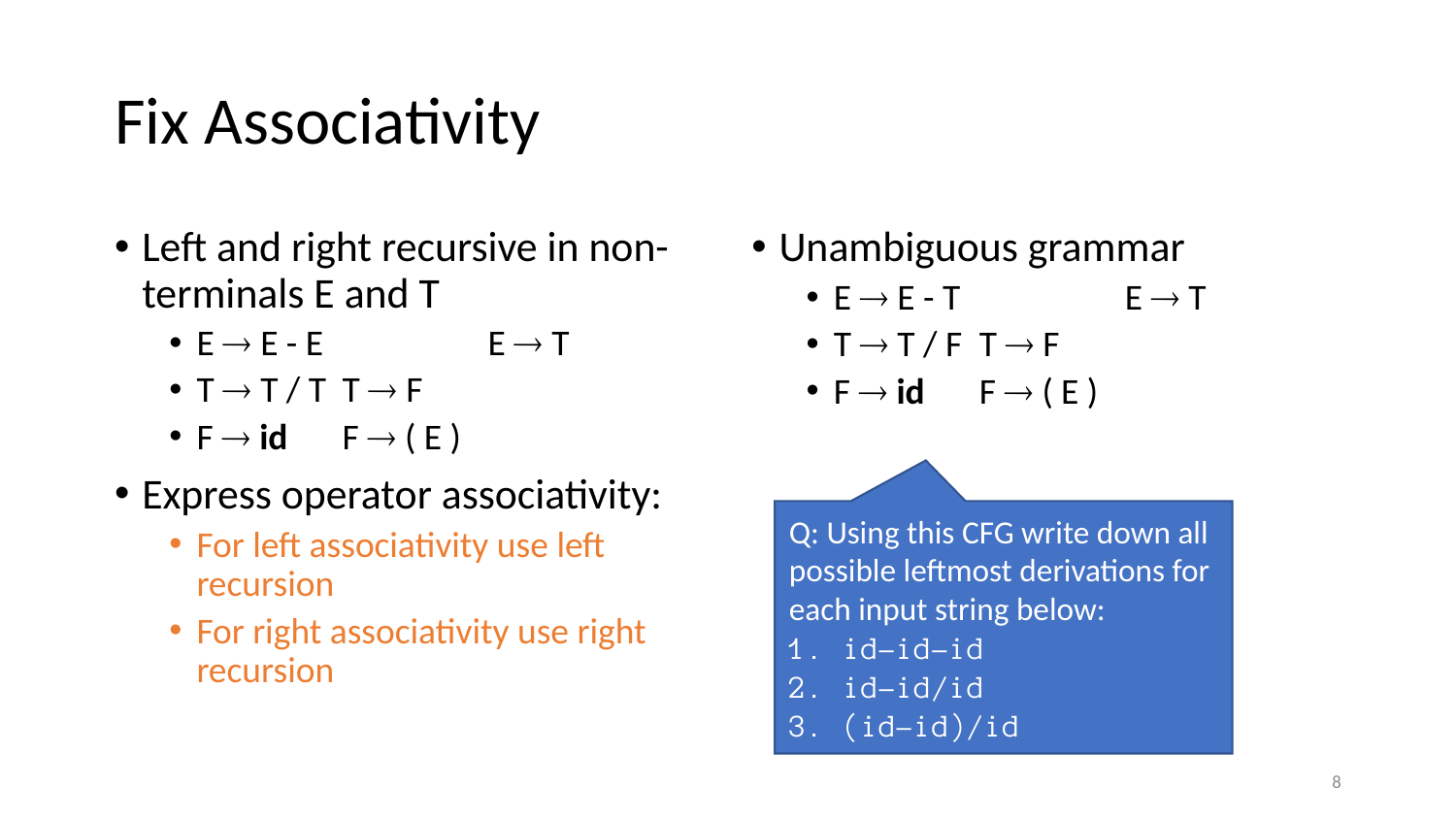

# Fix Associativity
Left and right recursive in non-terminals E and T
E → E - E	 	E → T
T → T / T 	T → F
F → id     	F → ( E )
Express operator associativity:
For left associativity use left recursion
For right associativity use right recursion

Unambiguous grammar
E → E - T	 	E → T
T → T / F 	T → F
F → id     	F → ( E )

Q: Using this CFG write down all possible leftmost derivations for each input string below:
id-id-id
id-id/id
(id-id)/id
8